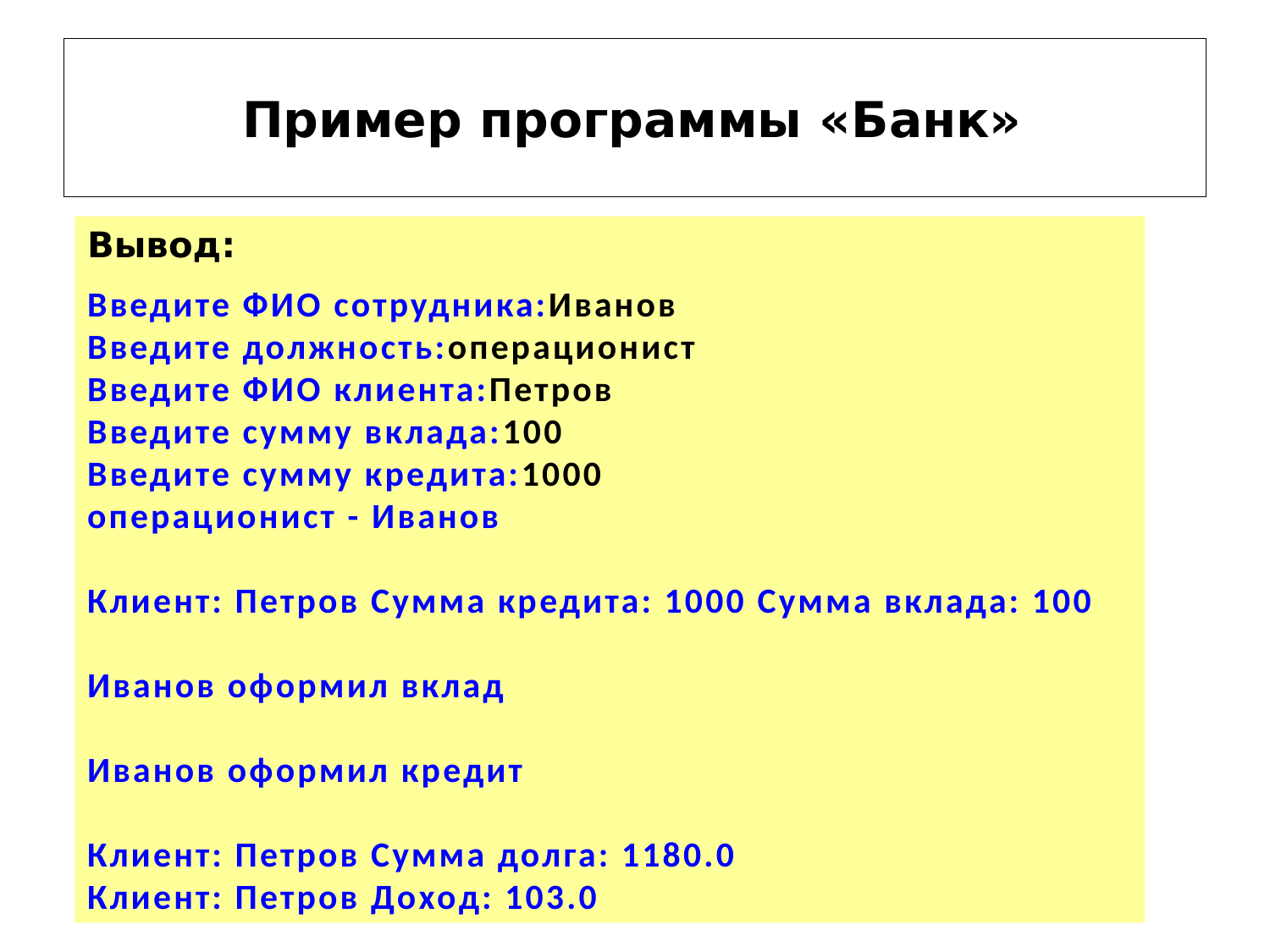

# Пример программы «Банк»
Вывод:

Введите ФИО сотрудника:Иванов
Введите должность:операционист
Введите ФИО клиента:Петров
Введите сумму вклада:100
Введите cумму кредита:1000
операционист - Иванов

Клиент: Петров Сумма кредита: 1000 Сумма вклада: 100

Иванов оформил вклад

Иванов оформил кредит

Клиент: Петров Сумма долга: 1180.0
Клиент: Петров Доход: 103.0